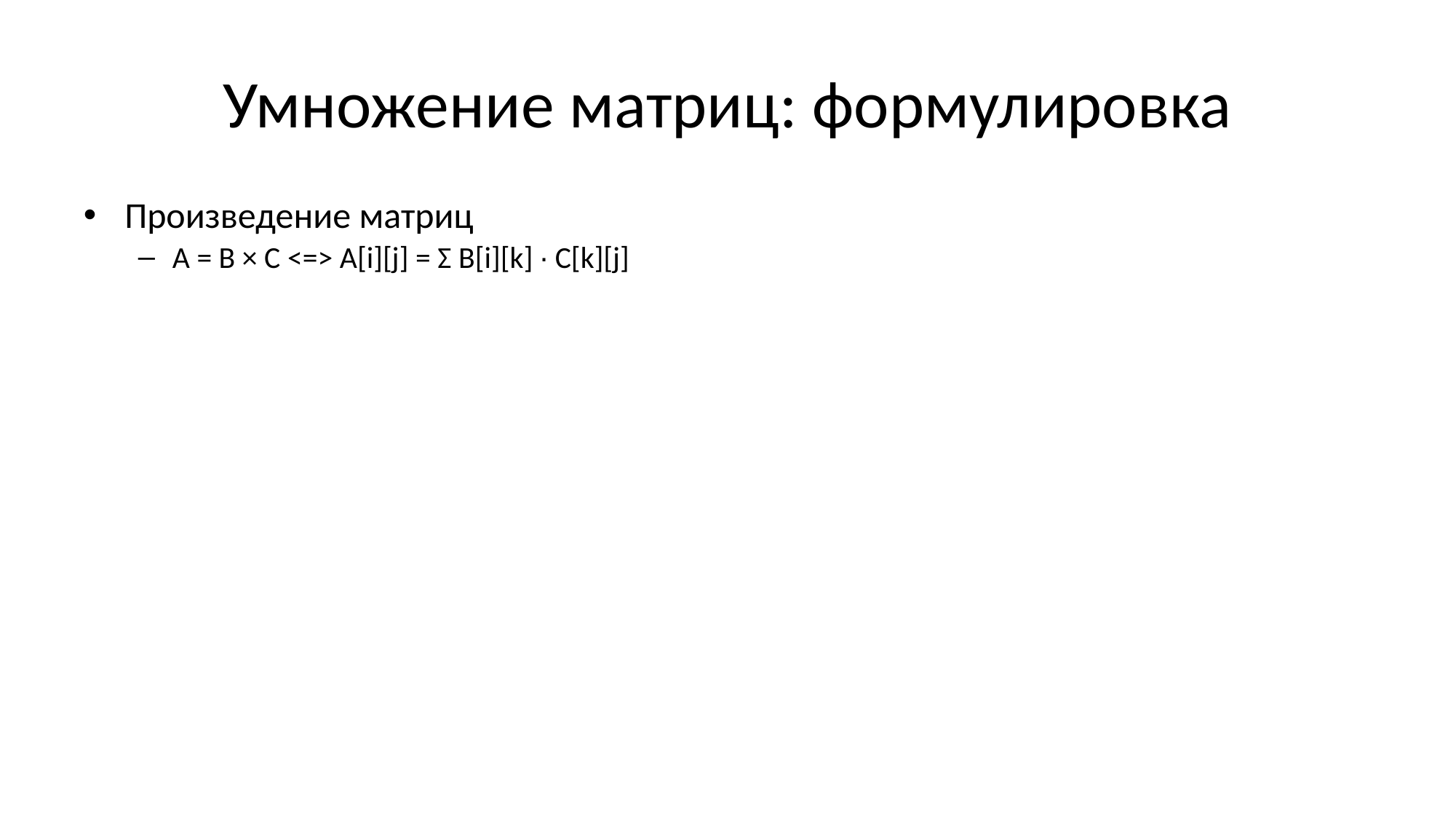

# Умножение матриц: формулировка
Произведение матриц
A = B × C <=> A[i][j] = Σ B[i][k] ∙ C[k][j]
Матричное умножение ассоциативно A × (B × C) = (A × B) × C
Если B имеет размер [р][q], C – [q][r], то для вычисления всех элементов A требуется p ∙ q ∙ r  вещественных умножений

Даны размеры n матриц M1, …, Mn

Построить обратную польскую запись (ОПЗ) для вычисления M1 × M2 × ... × Mn за минимальное число вещественных умножений
считаем, что Mi имеет размер [zi][zi+1]